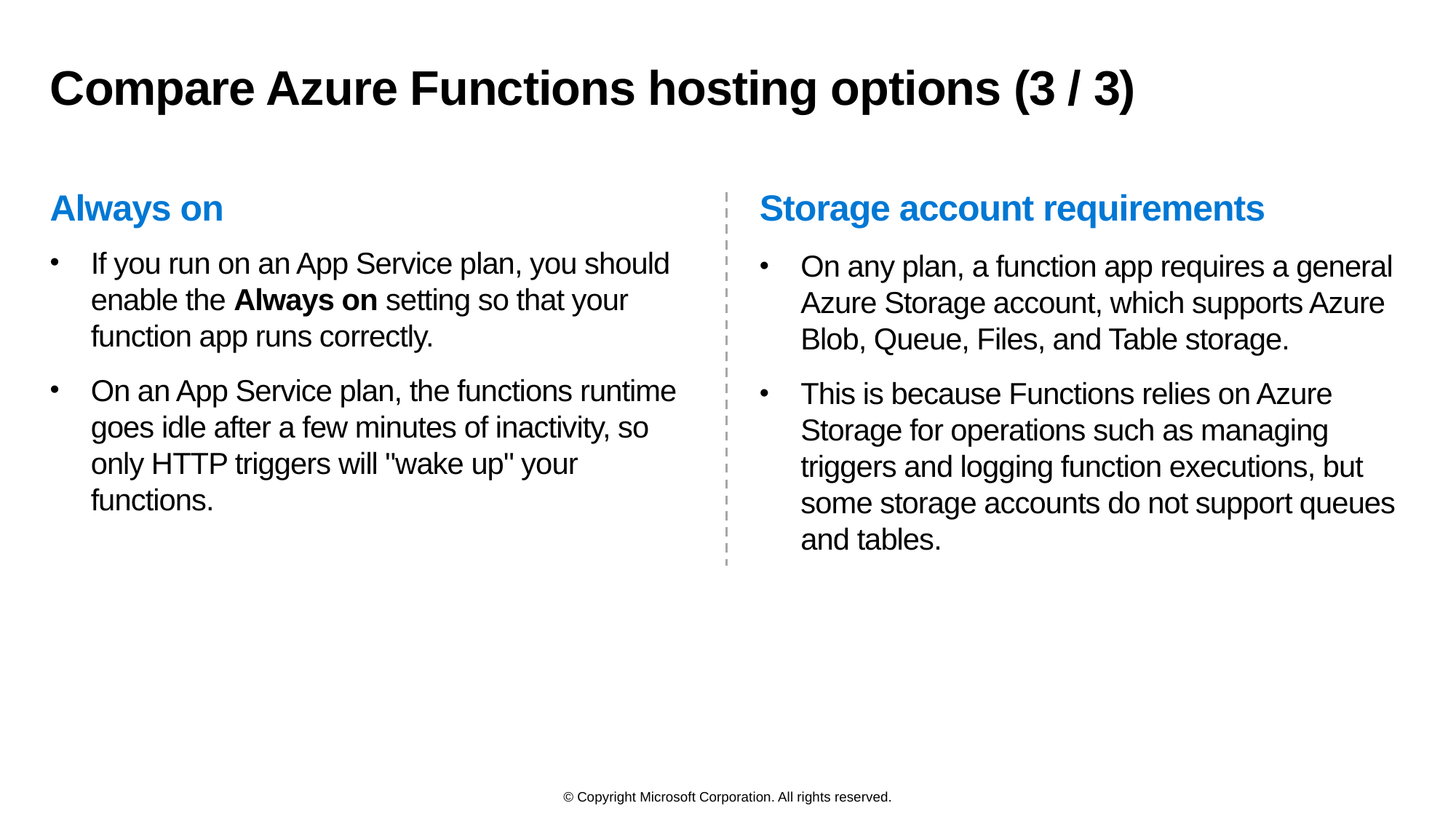

# Compare Azure Functions hosting options (3 / 3)
Always on
If you run on an App Service plan, you should enable the Always on setting so that your function app runs correctly.
On an App Service plan, the functions runtime goes idle after a few minutes of inactivity, so only HTTP triggers will "wake up" your functions.
Storage account requirements
On any plan, a function app requires a general Azure Storage account, which supports Azure Blob, Queue, Files, and Table storage.
This is because Functions relies on Azure Storage for operations such as managing triggers and logging function executions, but some storage accounts do not support queues and tables.